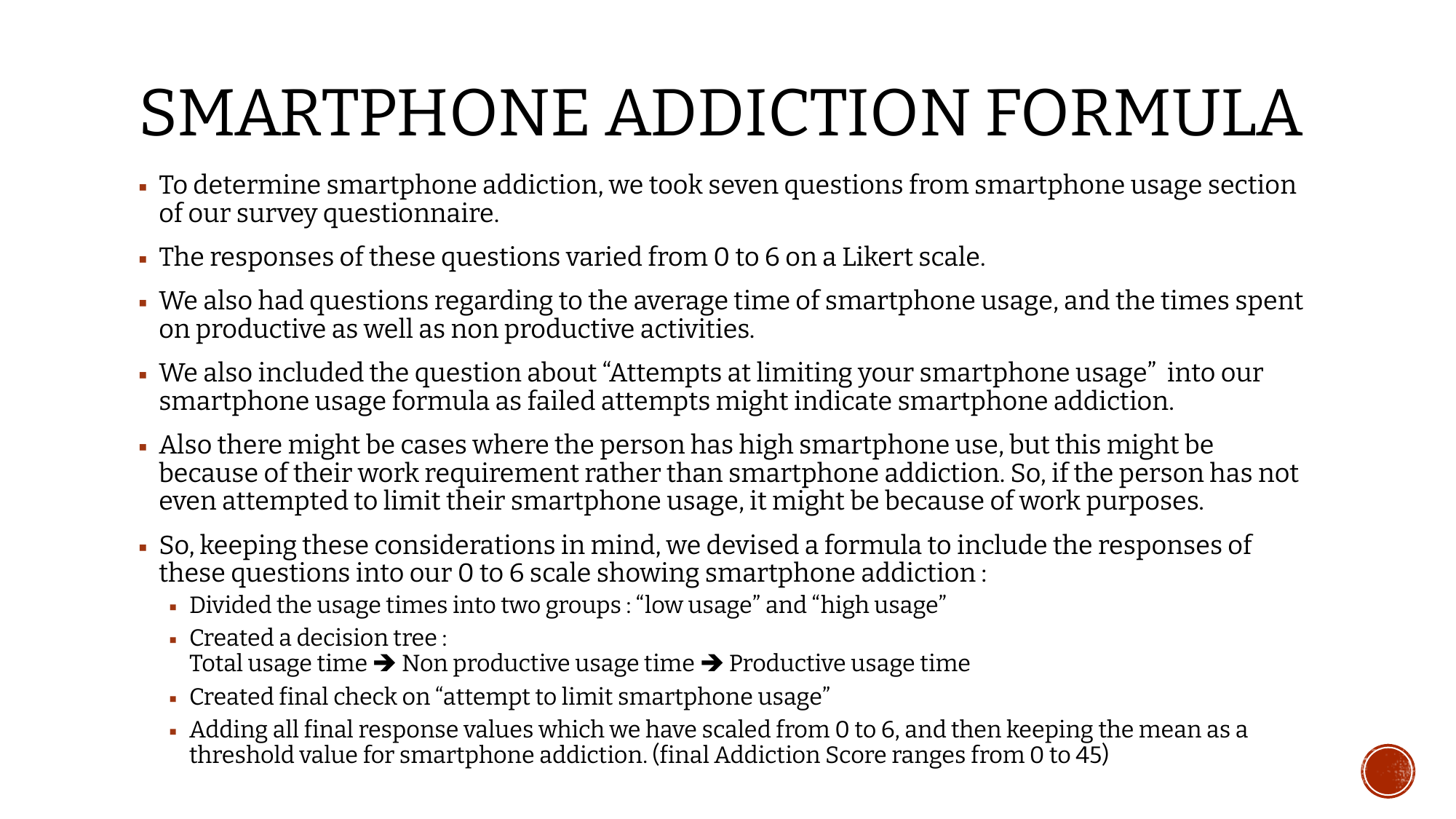

# SMARTPHONE ADDICTION FORMULA
To determine smartphone addiction, we took seven questions from smartphone usage section of our survey questionnaire.
The responses of these questions varied from 0 to 6 on a Likert scale.
We also had questions regarding to the average time of smartphone usage, and the times spent on productive as well as non productive activities.
We also included the question about “Attempts at limiting your smartphone usage”  into our smartphone usage formula as failed attempts might indicate smartphone addiction.
Also there might be cases where the person has high smartphone use, but this might be because of their work requirement rather than smartphone addiction. So, if the person has not even attempted to limit their smartphone usage, it might be because of work purposes.
So, keeping these considerations in mind, we devised a formula to include the responses of these questions into our 0 to 6 scale showing smartphone addiction :
Divided the usage times into two groups : “low usage” and “high usage”
Created a decision tree :
Total usage time 🡺 Non productive usage time 🡺 Productive usage time
Created final check on “attempt to limit smartphone usage”
Adding all final response values which we have scaled from 0 to 6, and then keeping the mean as a threshold value for smartphone addiction. (final Addiction Score ranges from 0 to 45)